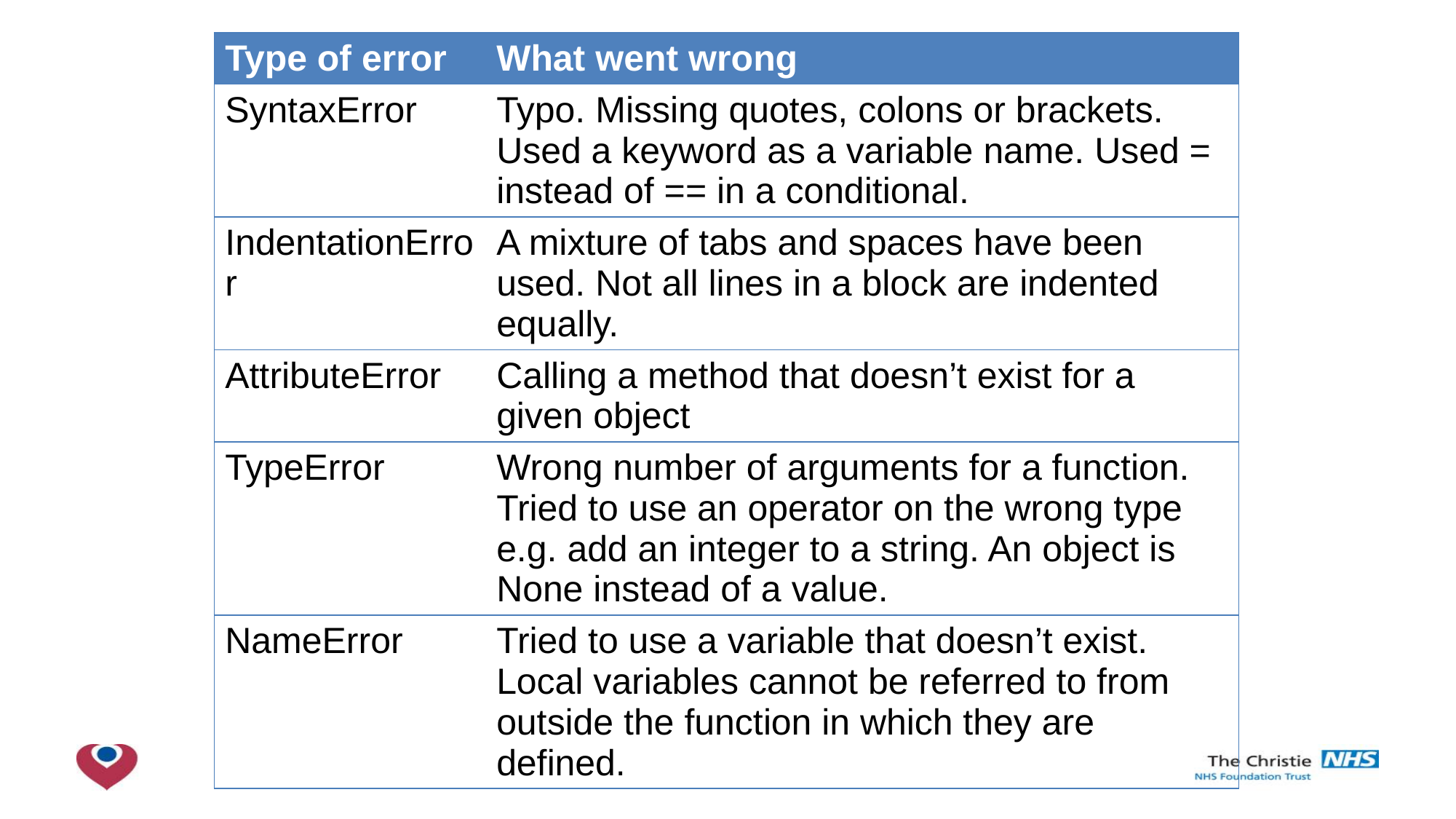

| Type of error | What went wrong |
| --- | --- |
| SyntaxError | Typo. Missing quotes, colons or brackets. Used a keyword as a variable name. Used = instead of == in a conditional. |
| IndentationError | A mixture of tabs and spaces have been used. Not all lines in a block are indented equally. |
| AttributeError | Calling a method that doesn’t exist for a given object |
| TypeError | Wrong number of arguments for a function. Tried to use an operator on the wrong type e.g. add an integer to a string. An object is None instead of a value. |
| NameError | Tried to use a variable that doesn’t exist. Local variables cannot be referred to from outside the function in which they are defined. |